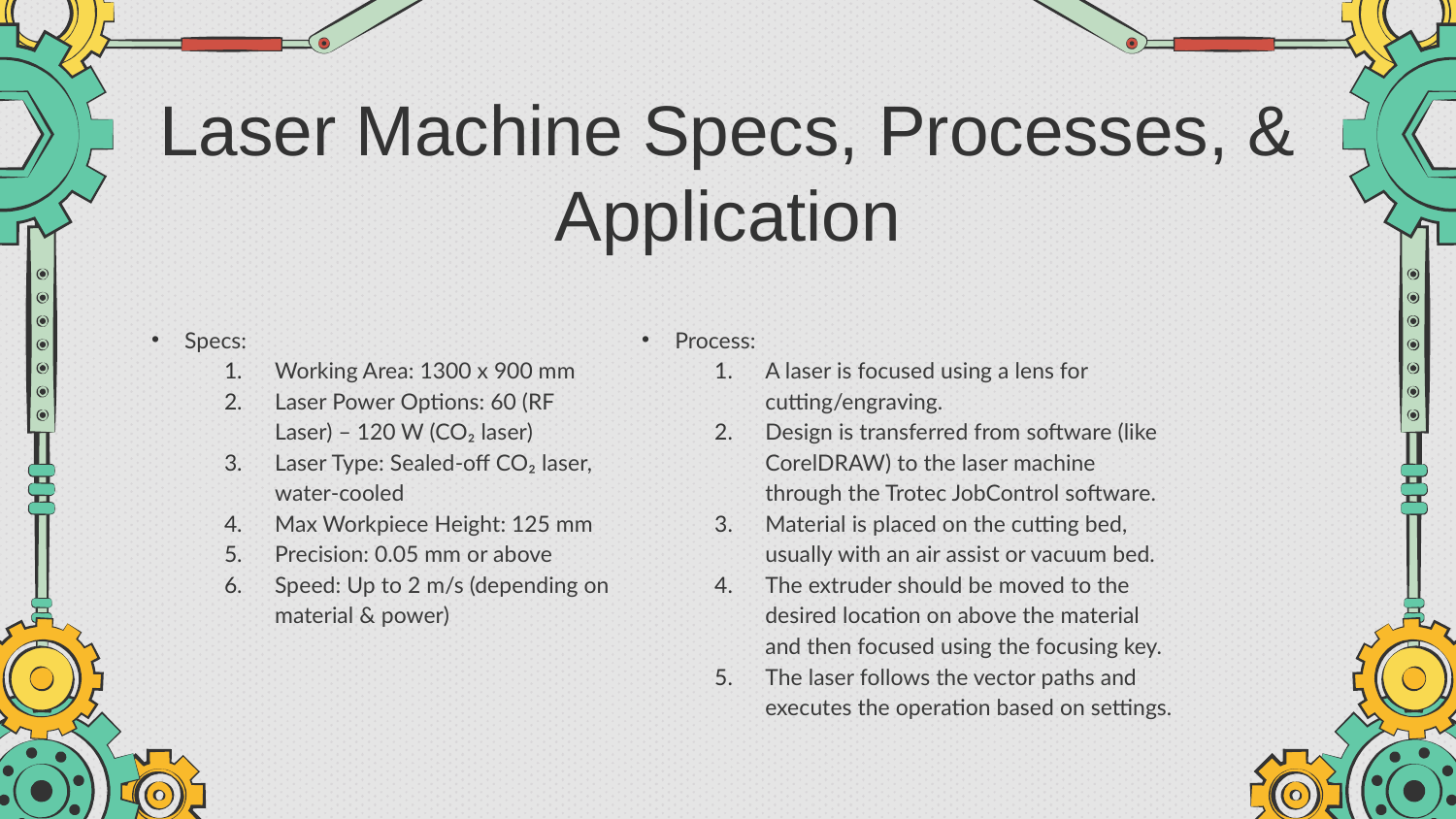

# Laser Machine Specs, Processes, & Application
 Specs:
Working Area: 1300 x 900 mm
Laser Power Options: 60 (RF Laser) – 120 W (CO₂ laser)
Laser Type: Sealed-off CO₂ laser, water-cooled
Max Workpiece Height: 125 mm
Precision: 0.05 mm or above
Speed: Up to 2 m/s (depending on material & power)

 Process:
A laser is focused using a lens for cutting/engraving.
Design is transferred from software (like CorelDRAW) to the laser machine through the Trotec JobControl software.
Material is placed on the cutting bed, usually with an air assist or vacuum bed.
The extruder should be moved to the desired location on above the material and then focused using the focusing key.
The laser follows the vector paths and executes the operation based on settings.